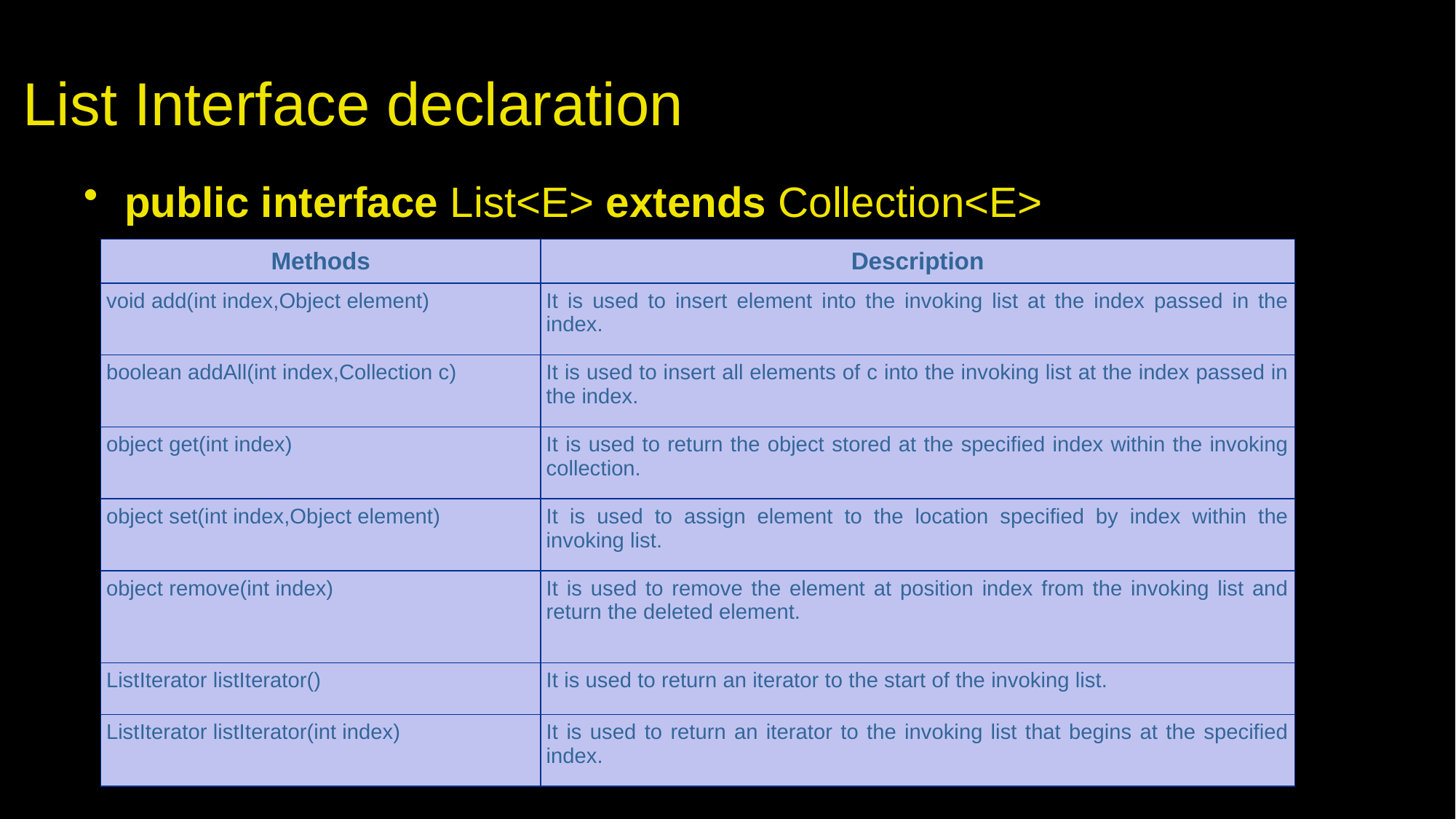

# List Interface declaration
public interface List<E> extends Collection<E>
| Methods | Description |
| --- | --- |
| void add(int index,Object element) | It is used to insert element into the invoking list at the index passed in the index. |
| boolean addAll(int index,Collection c) | It is used to insert all elements of c into the invoking list at the index passed in the index. |
| object get(int index) | It is used to return the object stored at the specified index within the invoking collection. |
| object set(int index,Object element) | It is used to assign element to the location specified by index within the invoking list. |
| object remove(int index) | It is used to remove the element at position index from the invoking list and return the deleted element. |
| ListIterator listIterator() | It is used to return an iterator to the start of the invoking list. |
| ListIterator listIterator(int index) | It is used to return an iterator to the invoking list that begins at the specified index. |